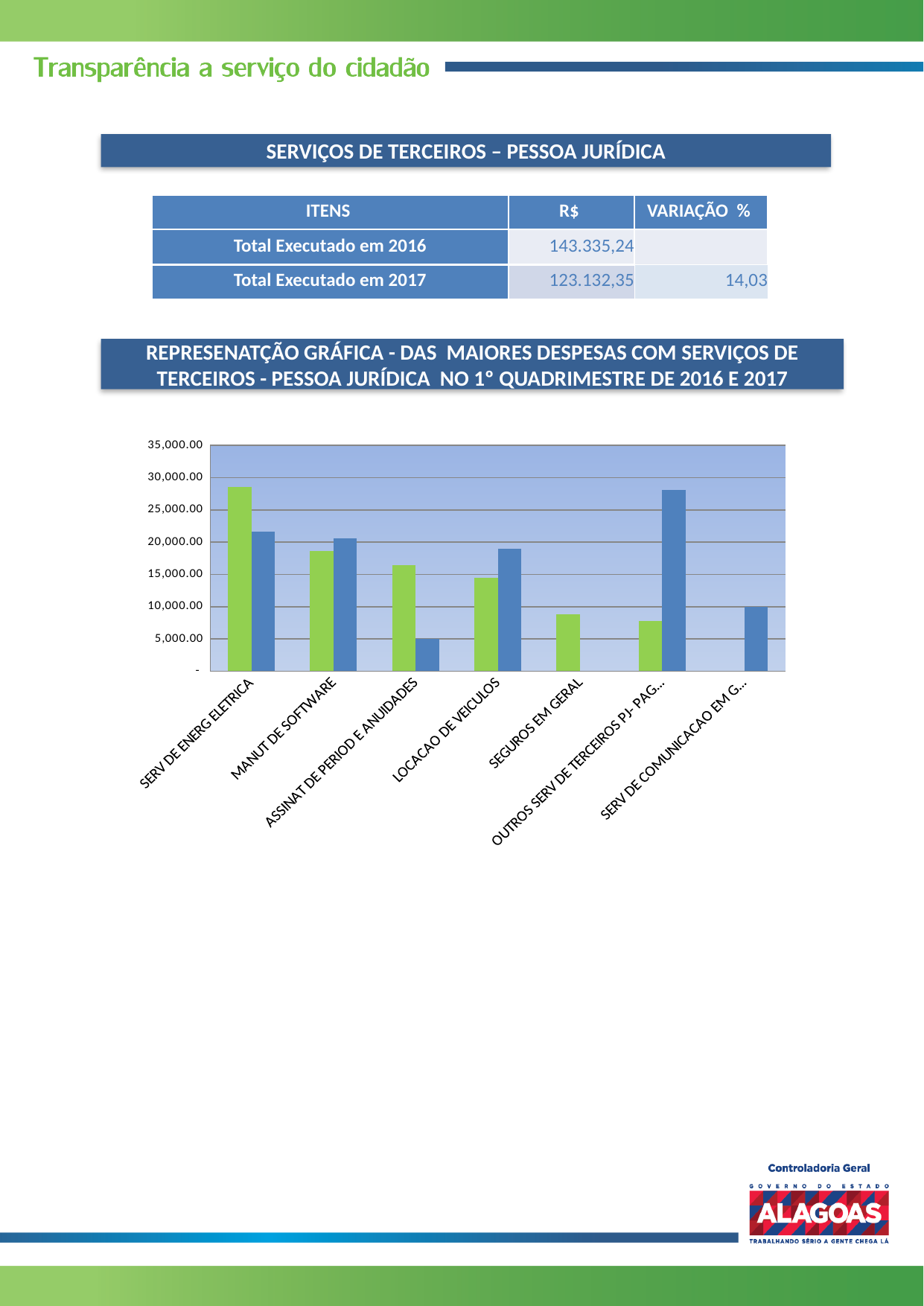

SERVIÇOS DE TERCEIROS – PESSOA JURÍDICA
| ITENS | R$ | VARIAÇÃO % |
| --- | --- | --- |
| Total Executado em 2016 | 143.335,24 |  |
| Total Executado em 2017 | 123.132,35 | 14,03 |
REPRESENATÇÃO GRÁFICA - DAS  MAIORES DESPESAS COM SERVIÇOS DE TERCEIROS - PESSOA JURÍDICA  NO 1º QUADRIMESTRE DE 2016 E 2017

### Chart

| Category |  |  |
|---|---|---|
| SERV DE ENERG ELETRICA | 28590.6 | 21646.4 |
| MANUT DE SOFTWARE | 18637.2 | 20620.56 |
| ASSINAT DE PERIOD E ANUIDADES | 16426.599999999988 | 5029.33 |
| LOCACAO DE VEICULOS | 14460.0 | 19006.46000000001 |
| SEGUROS EM GERAL | 8836.959999999988 | None |
| OUTROS SERV DE TERCEIROS PJ- PAGTO ANTECIPADO | 7778.0 | 28114.99 |
| SERV DE COMUNICACAO EM GERAL | None | 9918.230000000005 |